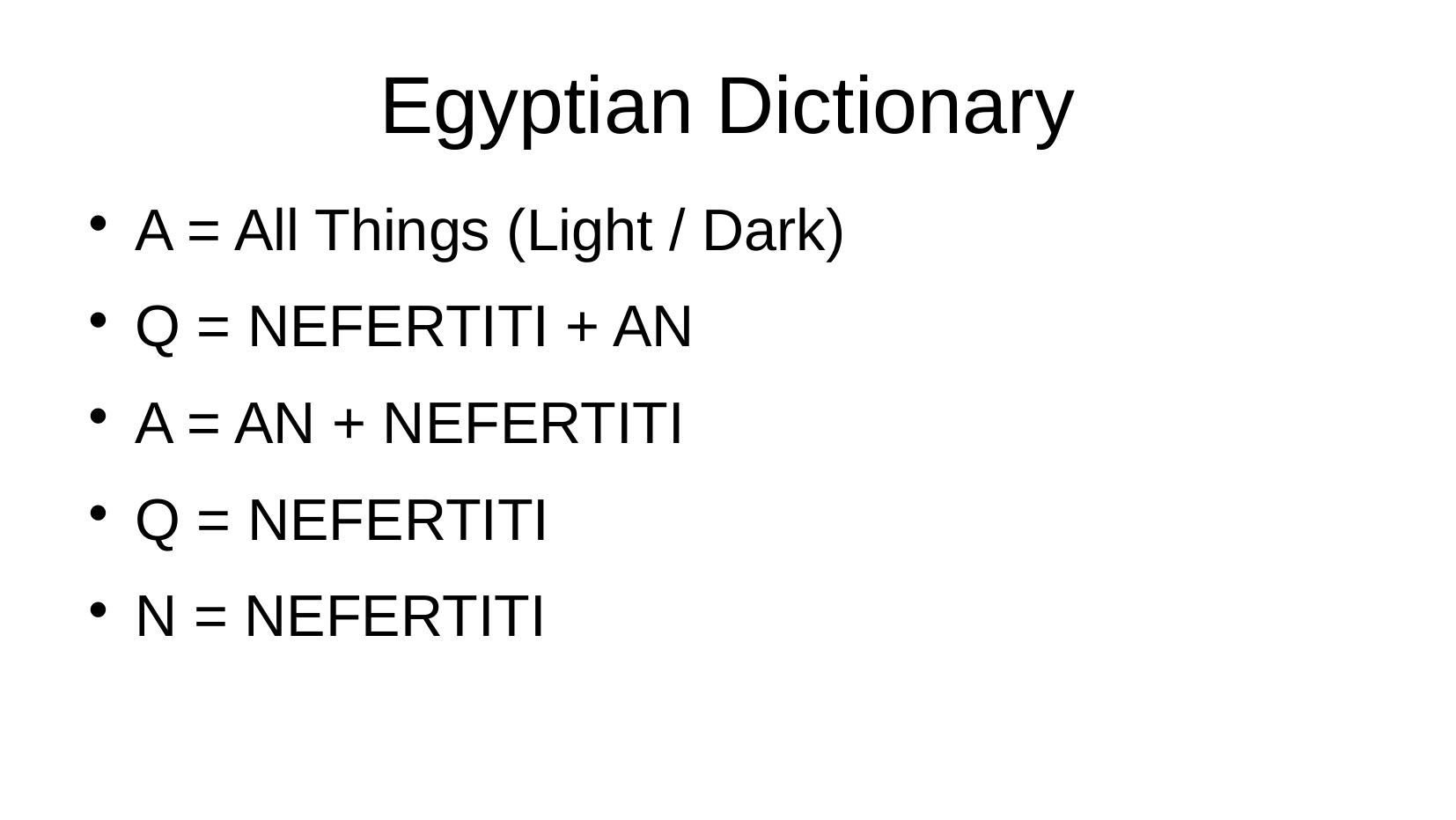

Egyptian Dictionary
A = All Things (Light / Dark)
Q = NEFERTITI + AN
A = AN + NEFERTITI
Q = NEFERTITI
N = NEFERTITI